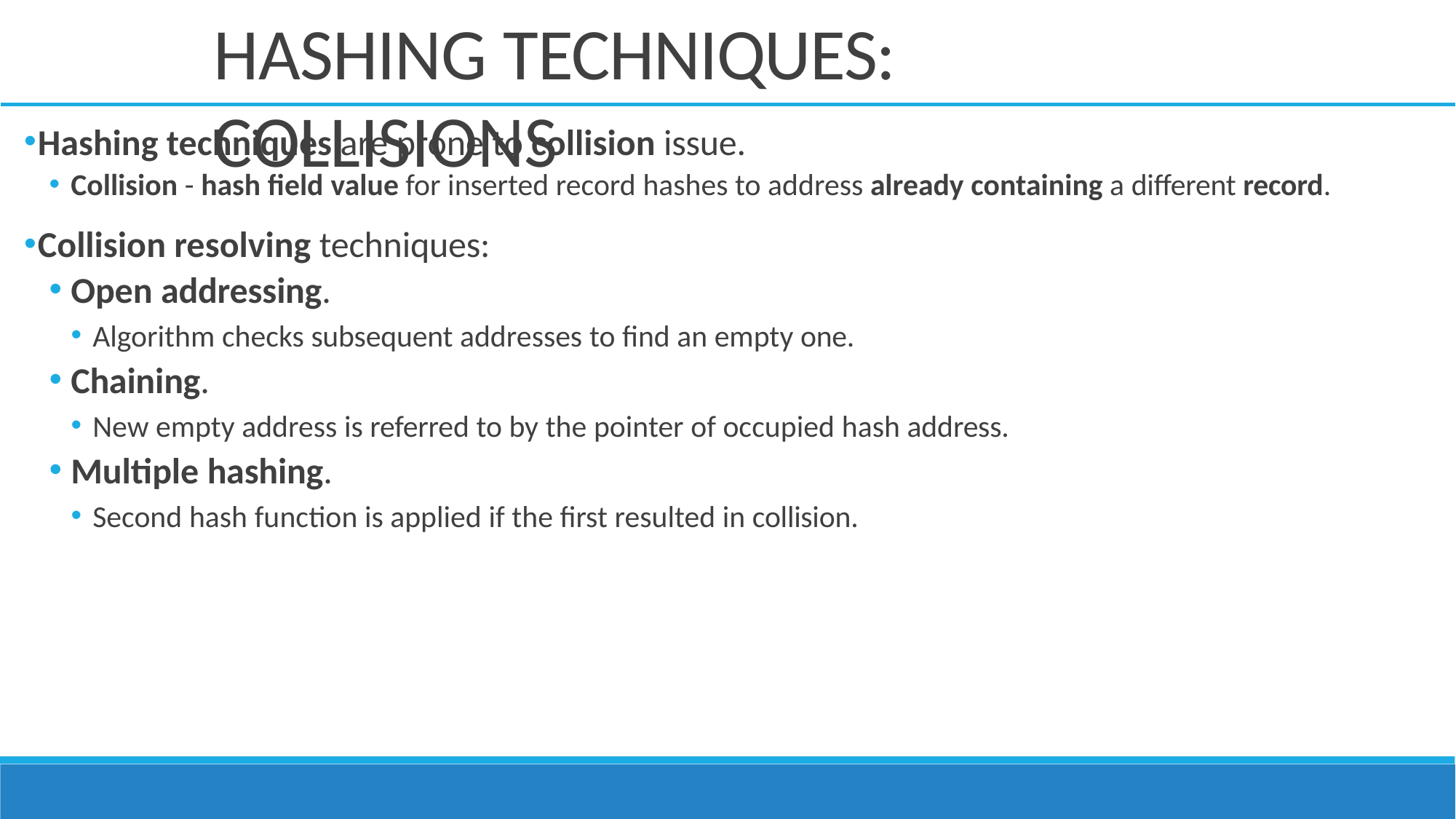

# HASHING TECHNIQUES: COLLISIONS

Hashing techniques are prone to collision issue.
Collision - hash field value for inserted record hashes to address already containing a different record.
Collision resolving techniques:
Open addressing.
Algorithm checks subsequent addresses to find an empty one.
Chaining.
New empty address is referred to by the pointer of occupied hash address.
Multiple hashing.
Second hash function is applied if the first resulted in collision.